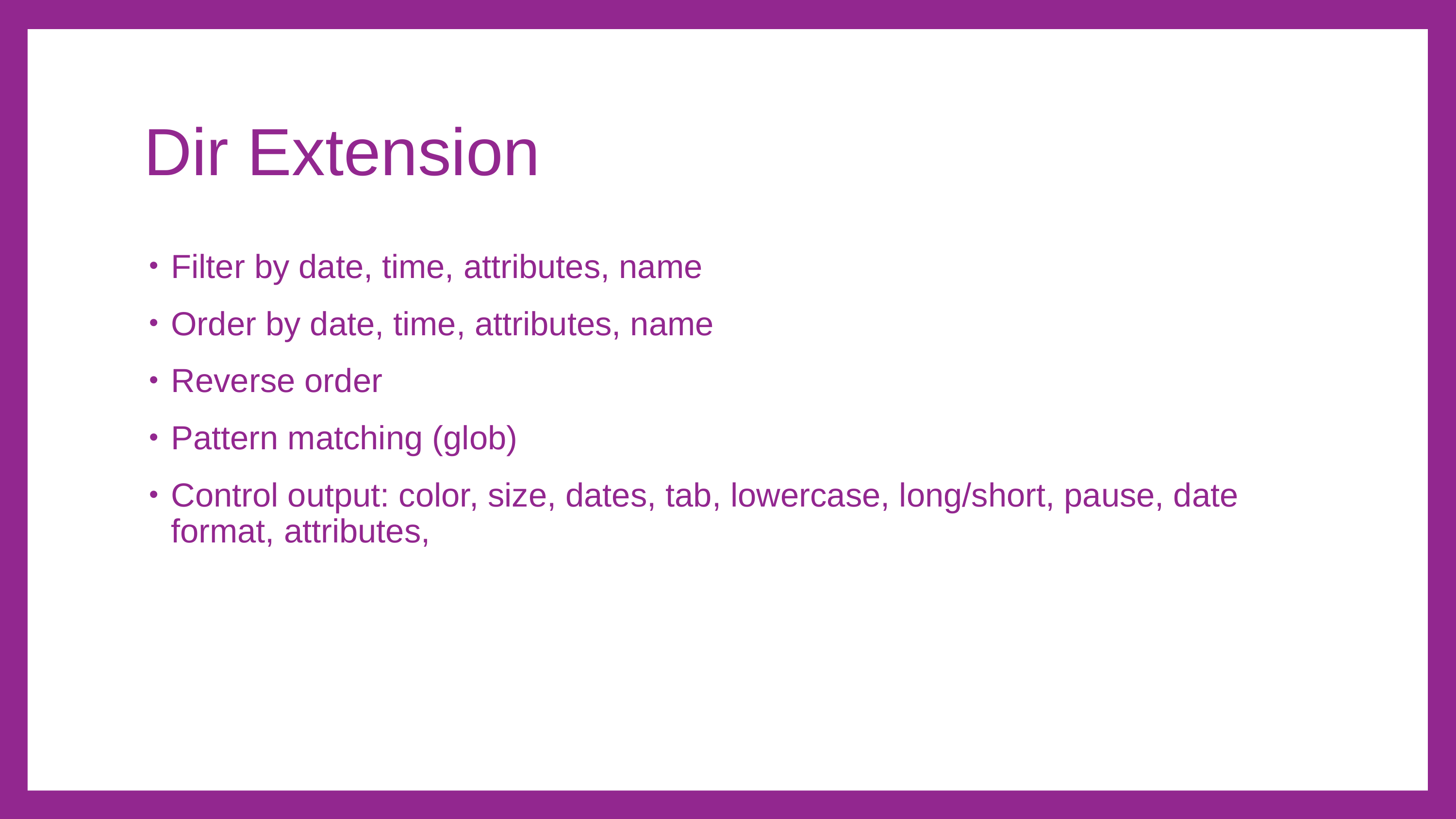

# Dir Extension
Filter by date, time, attributes, name
Order by date, time, attributes, name
Reverse order
Pattern matching (glob)
Control output: color, size, dates, tab, lowercase, long/short, pause, date format, attributes,